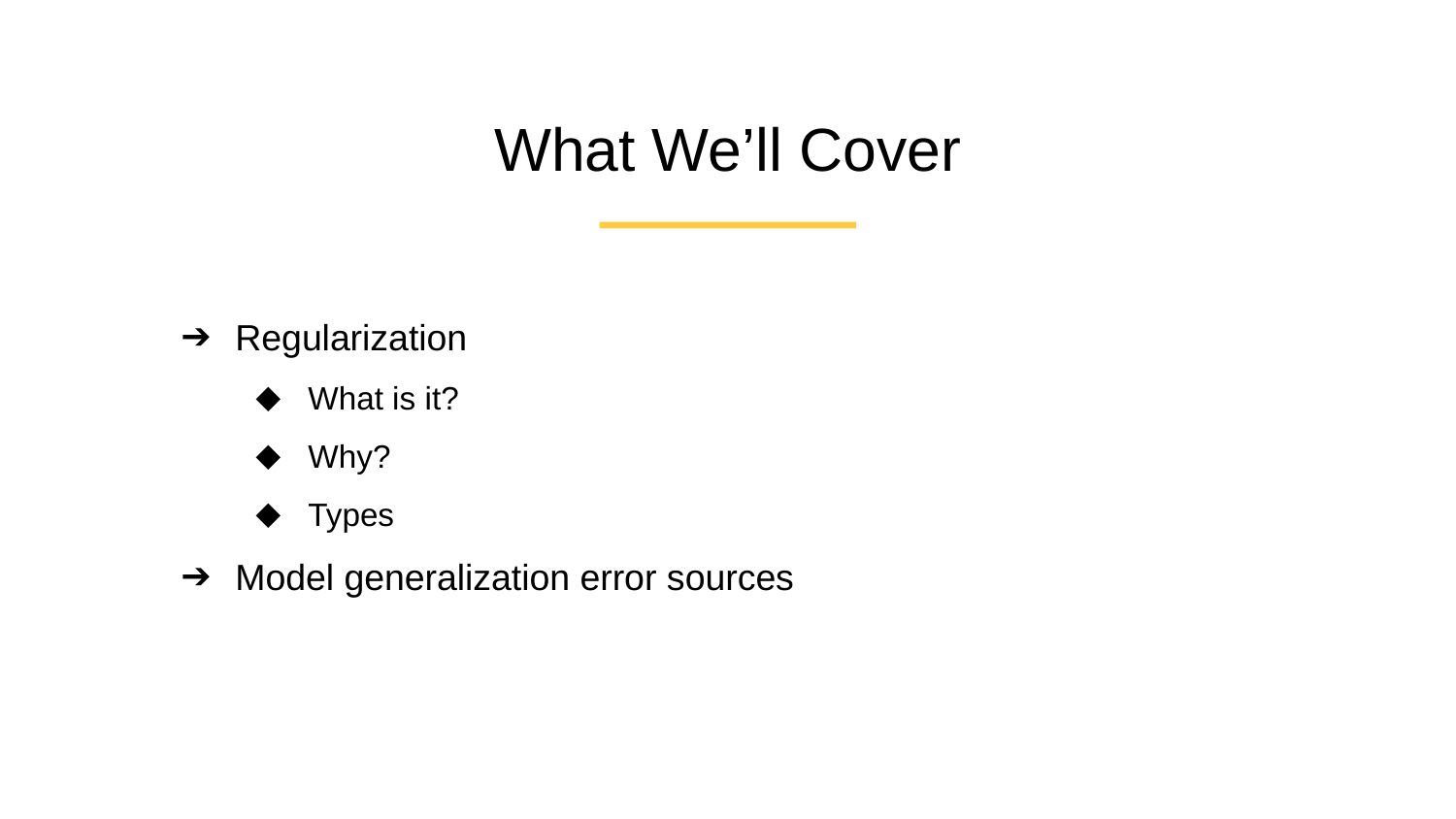

What We’ll Cover

Regularization
What is it?
Why?
Types
Model generalization error sources